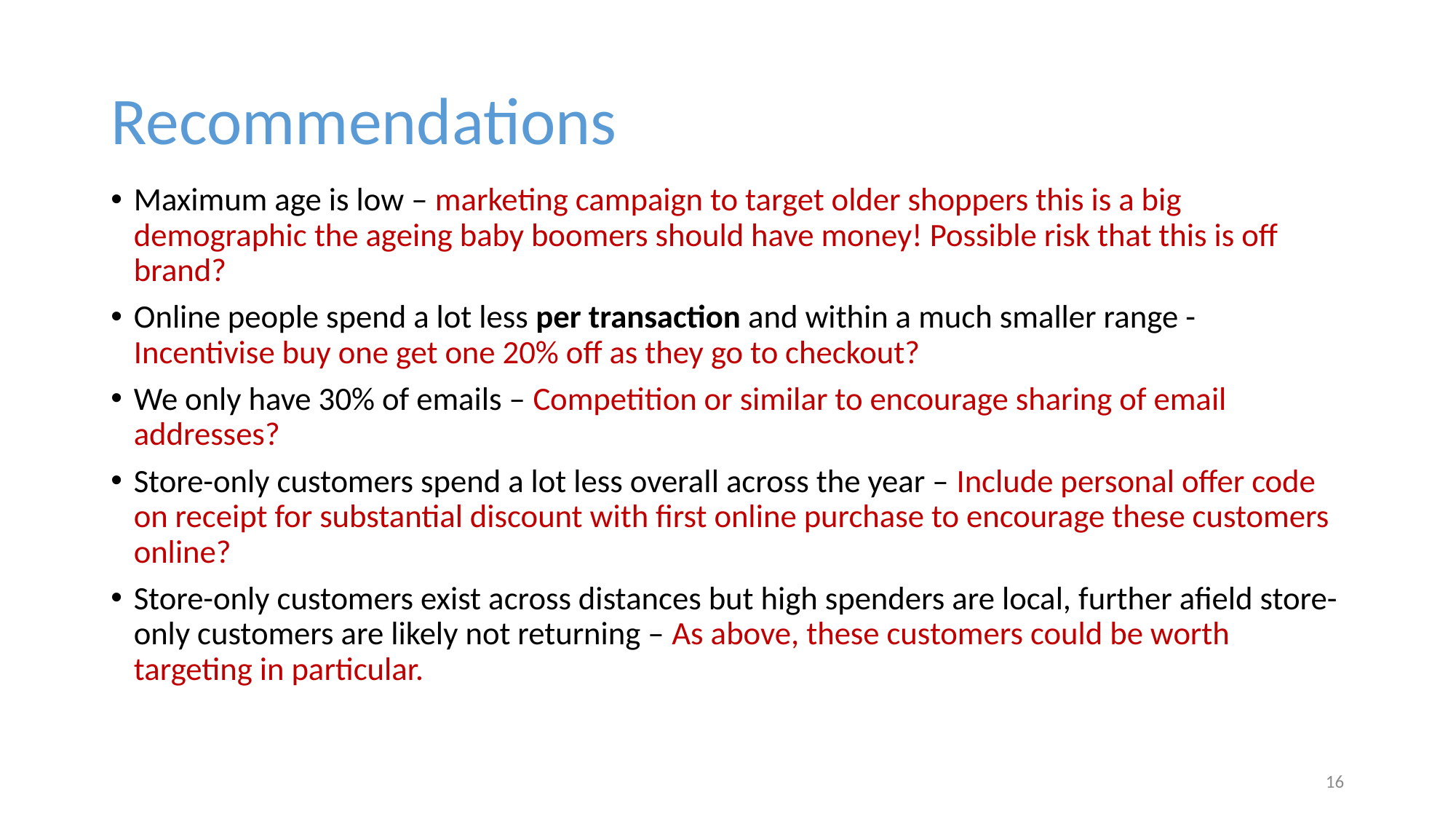

# Recommendations
Maximum age is low – marketing campaign to target older shoppers this is a big demographic the ageing baby boomers should have money! Possible risk that this is off brand?
Online people spend a lot less per transaction and within a much smaller range - Incentivise buy one get one 20% off as they go to checkout?
We only have 30% of emails – Competition or similar to encourage sharing of email addresses?
Store-only customers spend a lot less overall across the year – Include personal offer code on receipt for substantial discount with first online purchase to encourage these customers online?
Store-only customers exist across distances but high spenders are local, further afield store-only customers are likely not returning – As above, these customers could be worth targeting in particular.
16